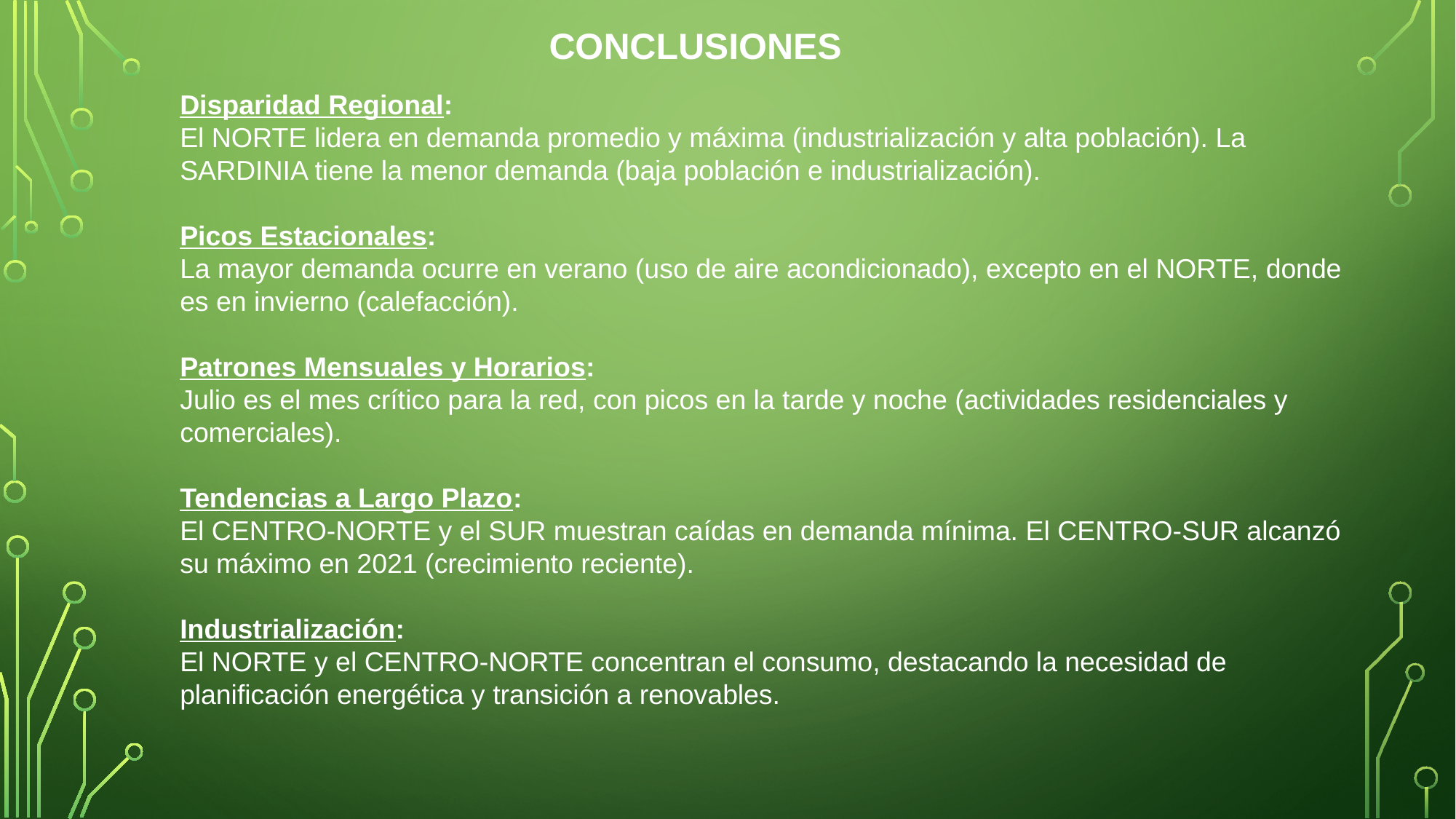

CONCLUSIONES
Disparidad Regional:
El NORTE lidera en demanda promedio y máxima (industrialización y alta población). La SARDINIA tiene la menor demanda (baja población e industrialización).

Picos Estacionales:
La mayor demanda ocurre en verano (uso de aire acondicionado), excepto en el NORTE, donde es en invierno (calefacción).

Patrones Mensuales y Horarios:
Julio es el mes crítico para la red, con picos en la tarde y noche (actividades residenciales y comerciales).

Tendencias a Largo Plazo:
El CENTRO-NORTE y el SUR muestran caídas en demanda mínima. El CENTRO-SUR alcanzó su máximo en 2021 (crecimiento reciente).

Industrialización:
El NORTE y el CENTRO-NORTE concentran el consumo, destacando la necesidad de planificación energética y transición a renovables.